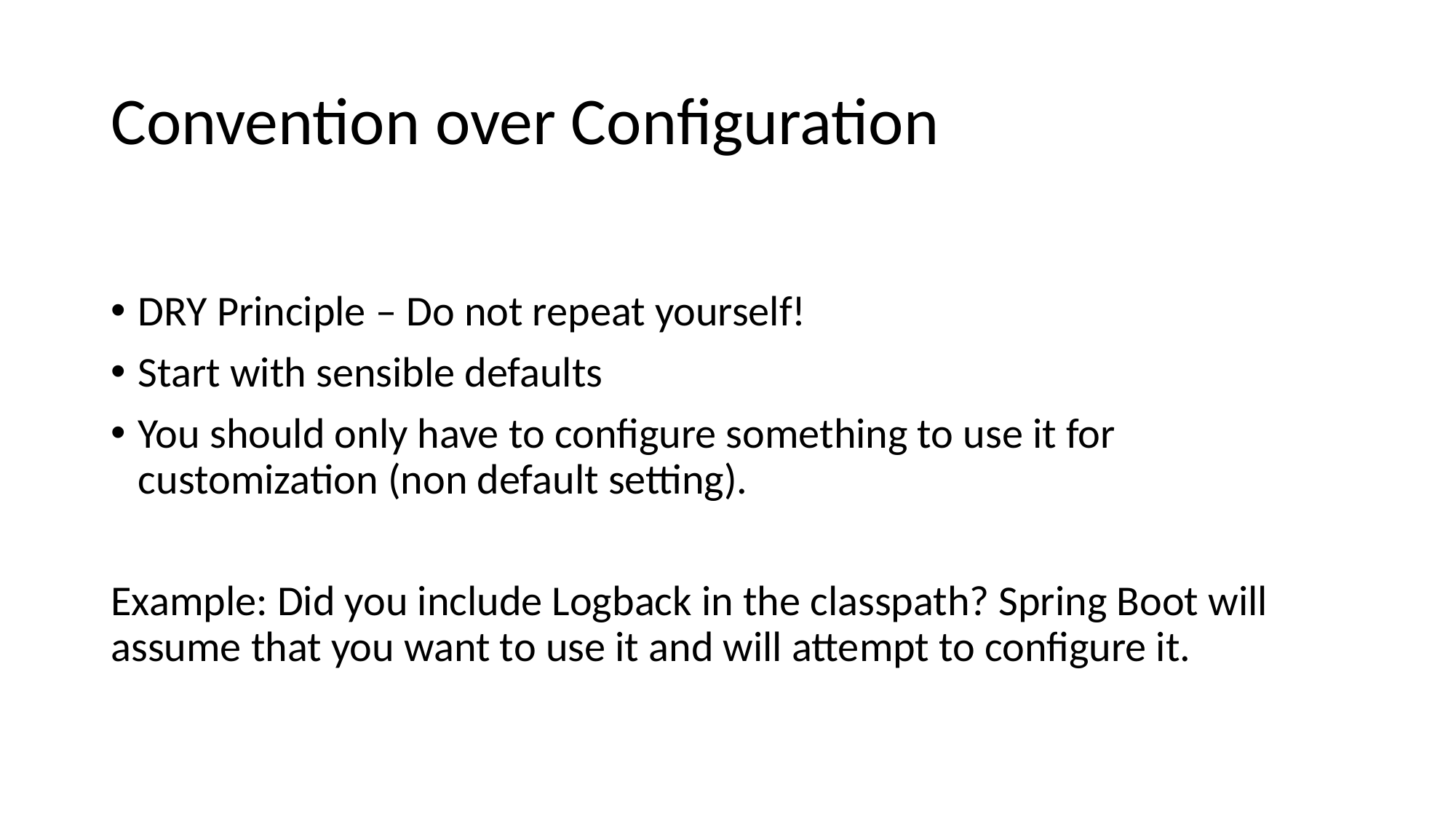

# Convention over Configuration

DRY Principle – Do not repeat yourself!
Start with sensible defaults
You should only have to configure something to use it for customization (non default setting).

Example: Did you include Logback in the classpath? Spring Boot will assume that you want to use it and will attempt to configure it.